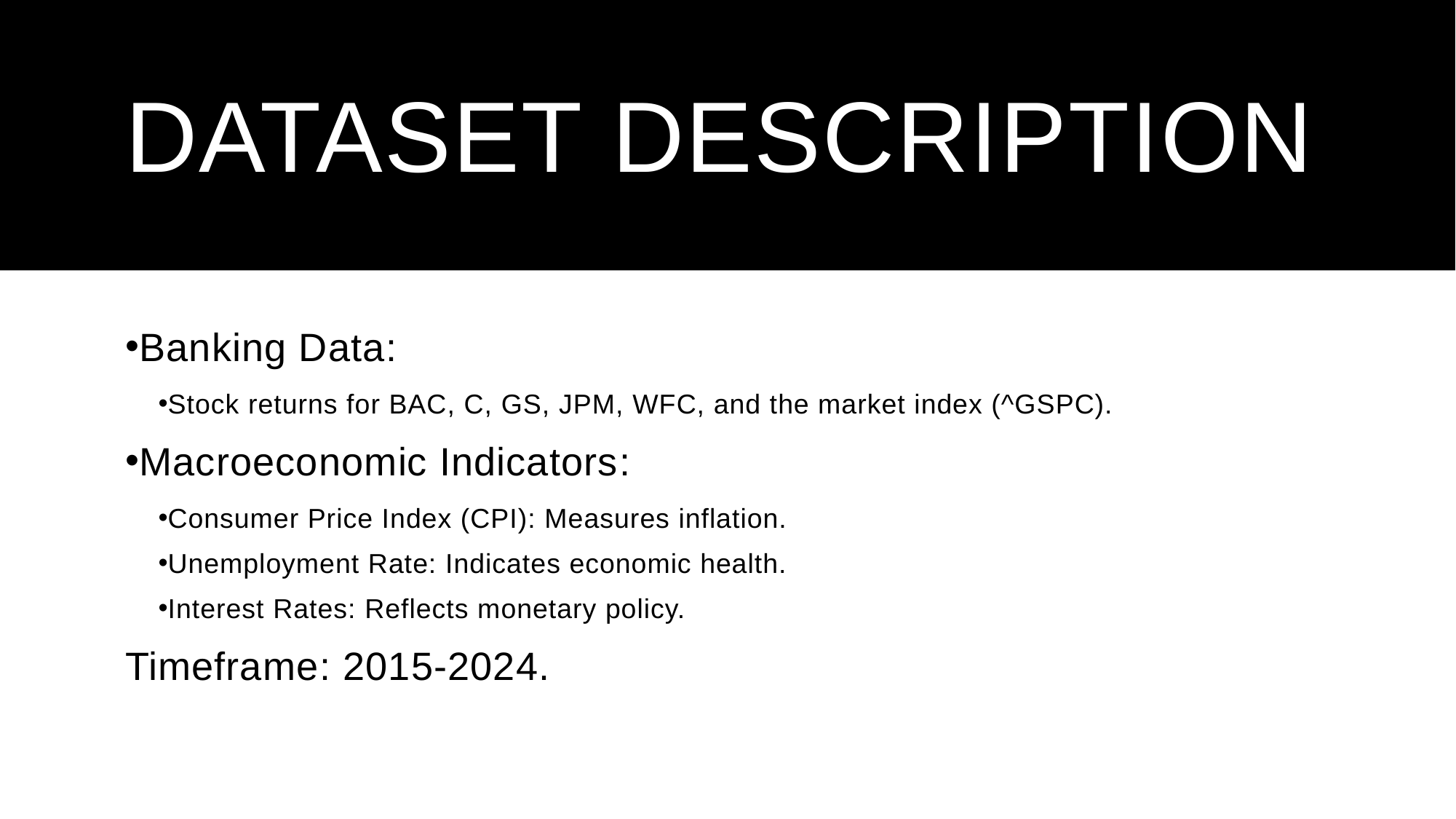

# Dataset description
Banking Data:
Stock returns for BAC, C, GS, JPM, WFC, and the market index (^GSPC).
Macroeconomic Indicators:
Consumer Price Index (CPI): Measures inflation.
Unemployment Rate: Indicates economic health.
Interest Rates: Reflects monetary policy.
Timeframe: 2015-2024.